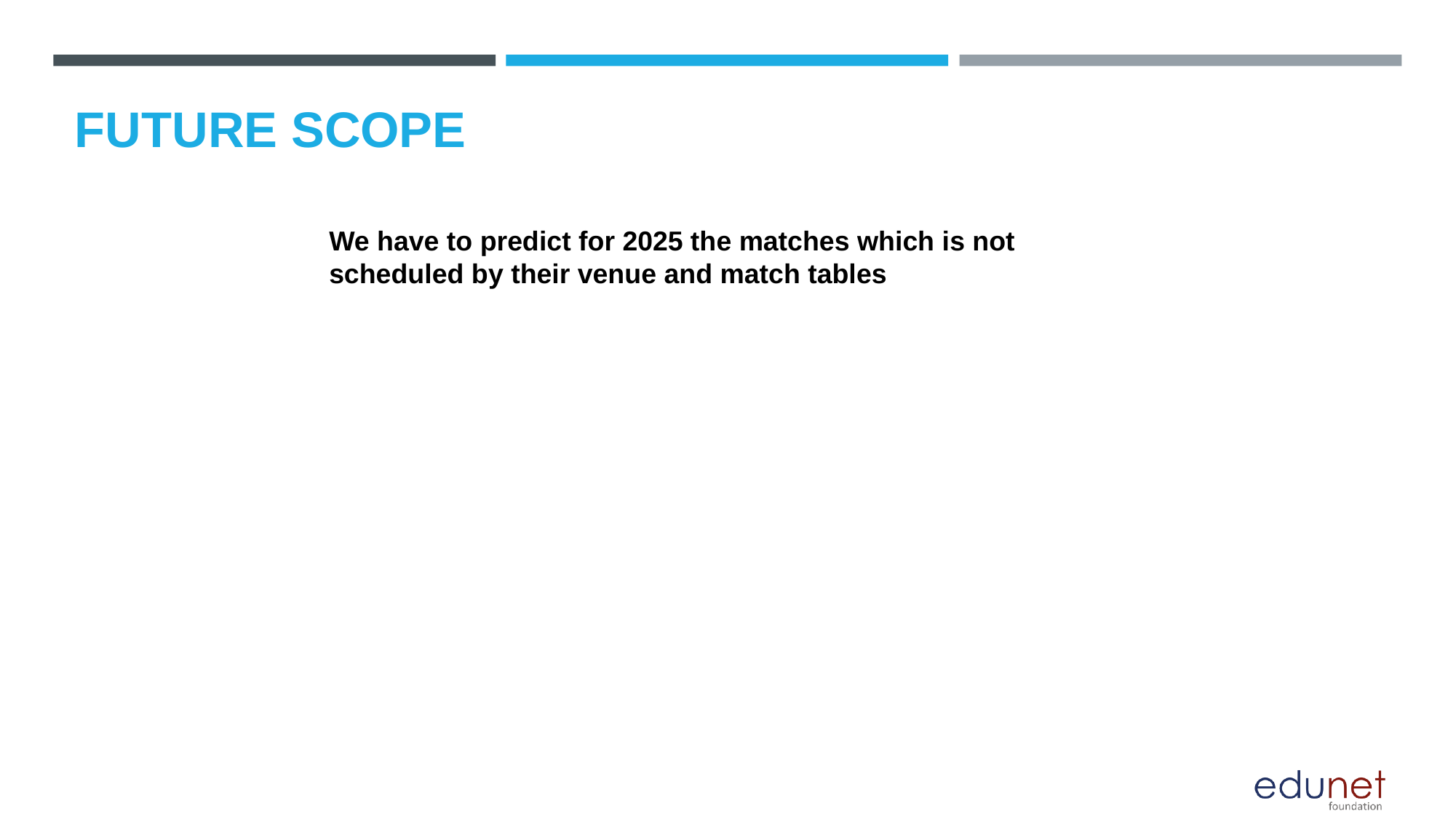

# FUTURE SCOPE
We have to predict for 2025 the matches which is not scheduled by their venue and match tables